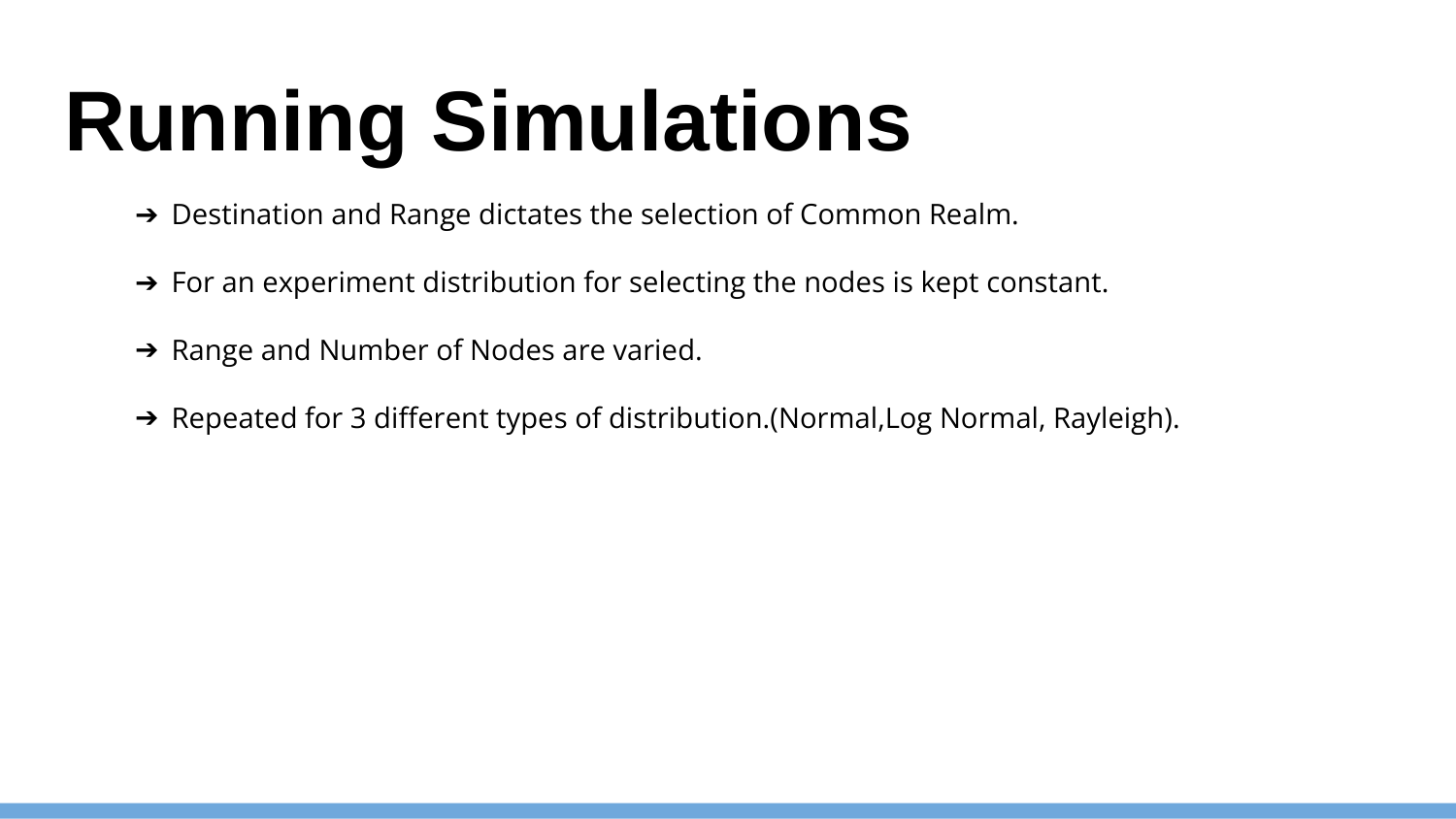

# Running Simulations
Destination and Range dictates the selection of Common Realm.

For an experiment distribution for selecting the nodes is kept constant.

Range and Number of Nodes are varied.

Repeated for 3 different types of distribution.(Normal,Log Normal, Rayleigh).